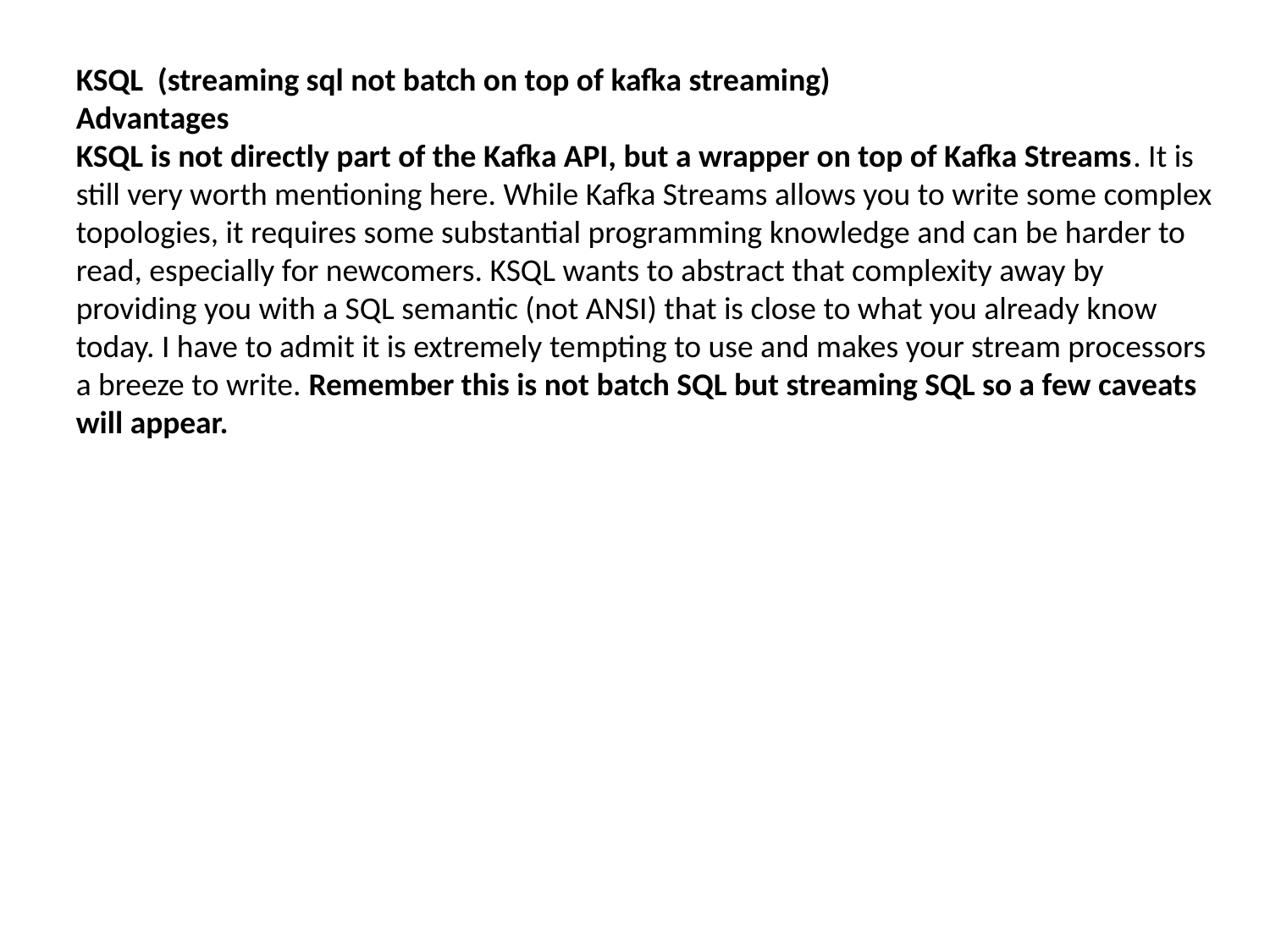

KSQL  (streaming sql not batch on top of kafka streaming)
Advantages
KSQL is not directly part of the Kafka API, but a wrapper on top of Kafka Streams. It is still very worth mentioning here. While Kafka Streams allows you to write some complex topologies, it requires some substantial programming knowledge and can be harder to read, especially for newcomers. KSQL wants to abstract that complexity away by providing you with a SQL semantic (not ANSI) that is close to what you already know today. I have to admit it is extremely tempting to use and makes your stream processors a breeze to write. Remember this is not batch SQL but streaming SQL so a few caveats will appear.